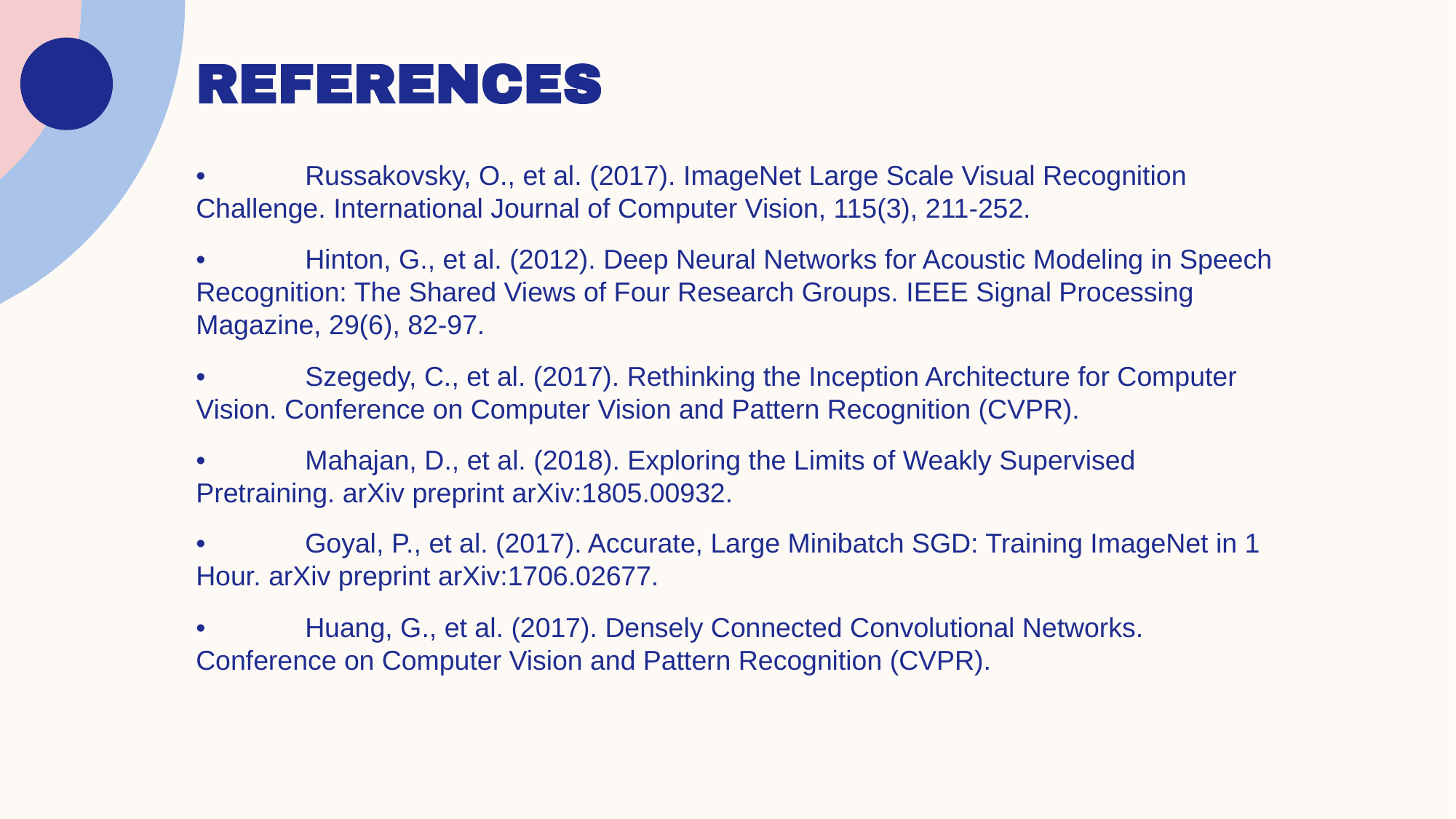

# references
•	Russakovsky, O., et al. (2017). ImageNet Large Scale Visual Recognition Challenge. International Journal of Computer Vision, 115(3), 211-252.
•	Hinton, G., et al. (2012). Deep Neural Networks for Acoustic Modeling in Speech Recognition: The Shared Views of Four Research Groups. IEEE Signal Processing Magazine, 29(6), 82-97.
•	Szegedy, C., et al. (2017). Rethinking the Inception Architecture for Computer Vision. Conference on Computer Vision and Pattern Recognition (CVPR).
•	Mahajan, D., et al. (2018). Exploring the Limits of Weakly Supervised Pretraining. arXiv preprint arXiv:1805.00932.
•	Goyal, P., et al. (2017). Accurate, Large Minibatch SGD: Training ImageNet in 1 Hour. arXiv preprint arXiv:1706.02677.
•	Huang, G., et al. (2017). Densely Connected Convolutional Networks. Conference on Computer Vision and Pattern Recognition (CVPR).